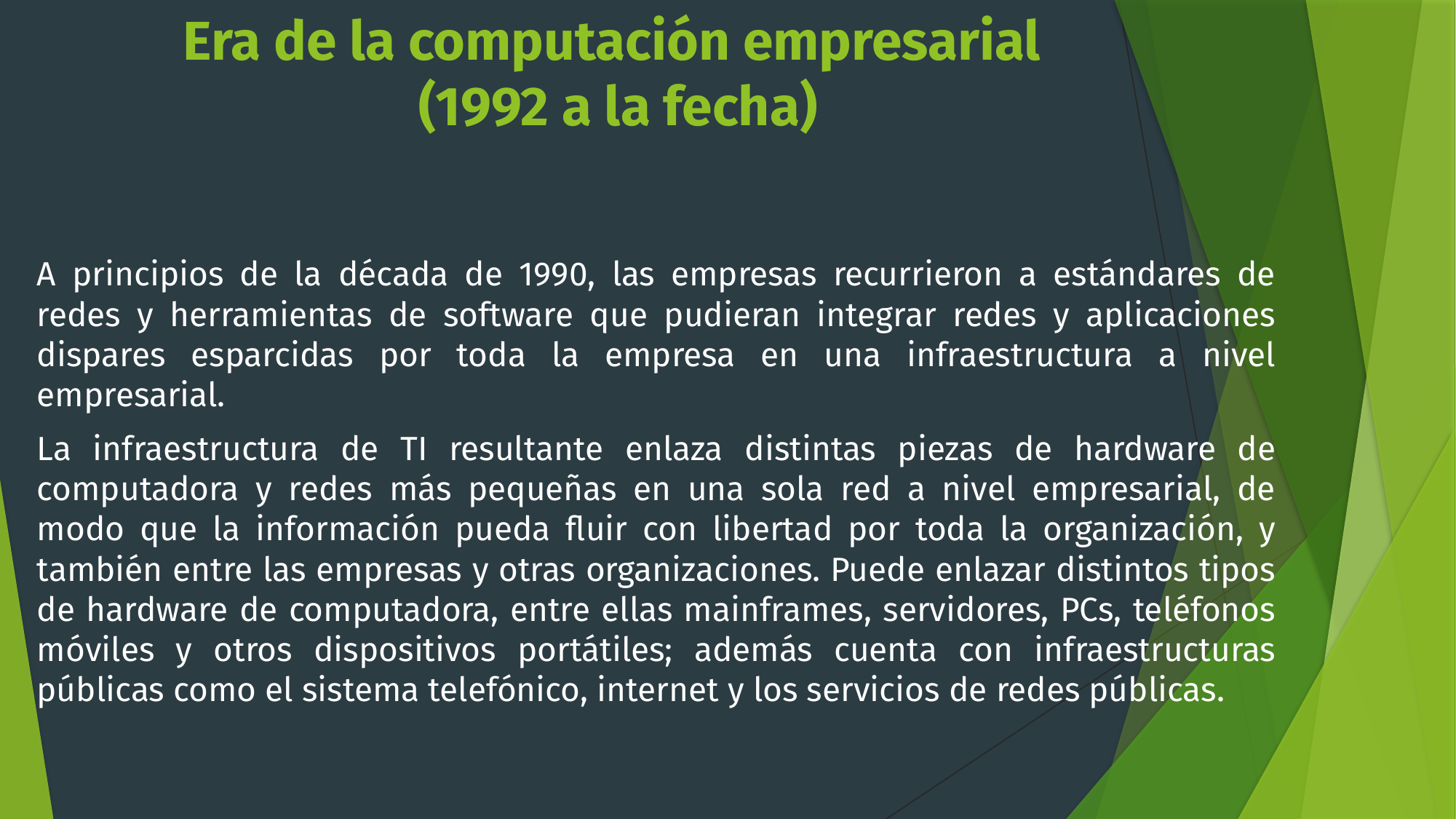

Era de la computación empresarial
(1992 a la fecha)
A principios de la década de 1990, las empresas recurrieron a estándares de redes y herramientas de software que pudieran integrar redes y aplicaciones dispares esparcidas por toda la empresa en una infraestructura a nivel empresarial.
La infraestructura de TI resultante enlaza distintas piezas de hardware de computadora y redes más pequeñas en una sola red a nivel empresarial, de modo que la información pueda fluir con libertad por toda la organización, y también entre las empresas y otras organizaciones. Puede enlazar distintos tipos de hardware de computadora, entre ellas mainframes, servidores, PCs, teléfonos móviles y otros dispositivos portátiles; además cuenta con infraestructuras públicas como el sistema telefónico, internet y los servicios de redes públicas.